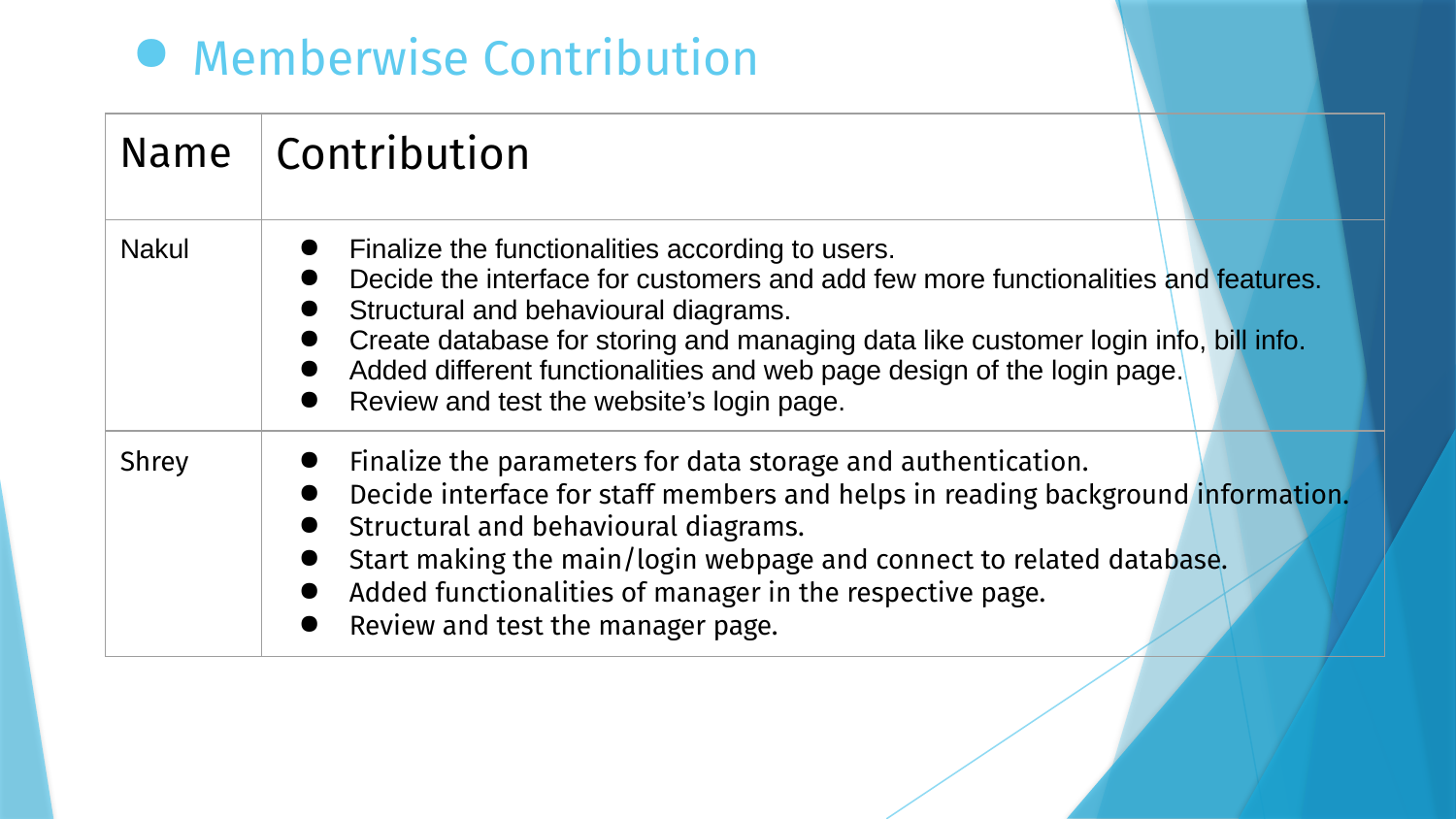

# Memberwise Contribution
| Name | Contribution |
| --- | --- |
| Nakul | Finalize the functionalities according to users. Decide the interface for customers and add few more functionalities and features. Structural and behavioural diagrams. Create database for storing and managing data like customer login info, bill info. Added different functionalities and web page design of the login page. Review and test the website’s login page. |
| Shrey | Finalize the parameters for data storage and authentication. Decide interface for staff members and helps in reading background information. Structural and behavioural diagrams. Start making the main/login webpage and connect to related database. Added functionalities of manager in the respective page. Review and test the manager page. |